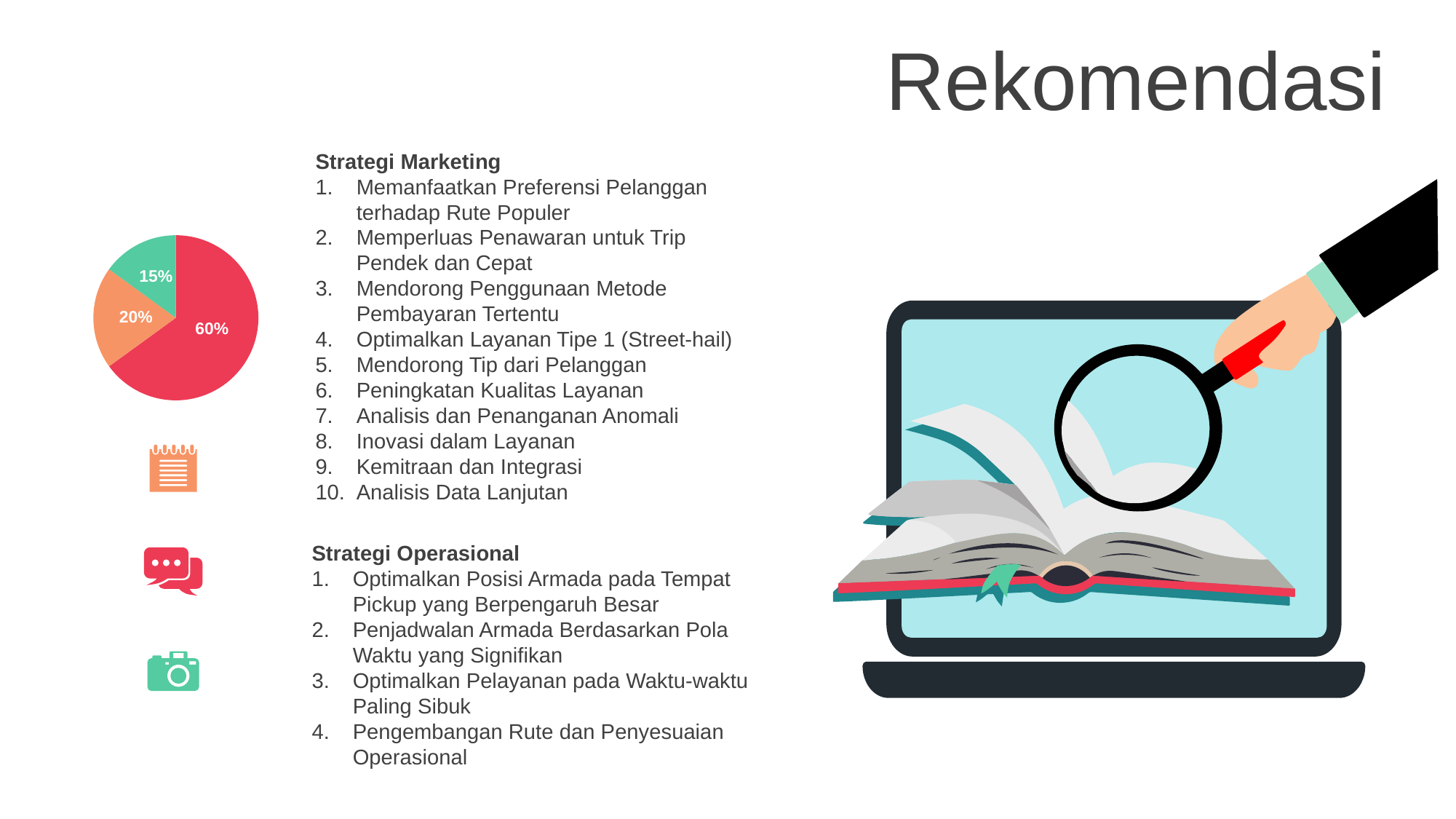

Rekomendasi
Strategi Marketing
Memanfaatkan Preferensi Pelanggan terhadap Rute Populer
Memperluas Penawaran untuk Trip Pendek dan Cepat
Mendorong Penggunaan Metode Pembayaran Tertentu
Optimalkan Layanan Tipe 1 (Street-hail)
Mendorong Tip dari Pelanggan
Peningkatan Kualitas Layanan
Analisis dan Penanganan Anomali
Inovasi dalam Layanan
Kemitraan dan Integrasi
Analisis Data Lanjutan

### Chart

| Category | Sales |
|---|---|
| 1st Qtr | 65.0 |
| 2nd Qtr | 20.0 |
| 3rd Qtr | 15.0 |
15%

20%
60%

Strategi Operasional
Optimalkan Posisi Armada pada Tempat Pickup yang Berpengaruh Besar
Penjadwalan Armada Berdasarkan Pola Waktu yang Signifikan
Optimalkan Pelayanan pada Waktu-waktu Paling Sibuk
Pengembangan Rute dan Penyesuaian Operasional